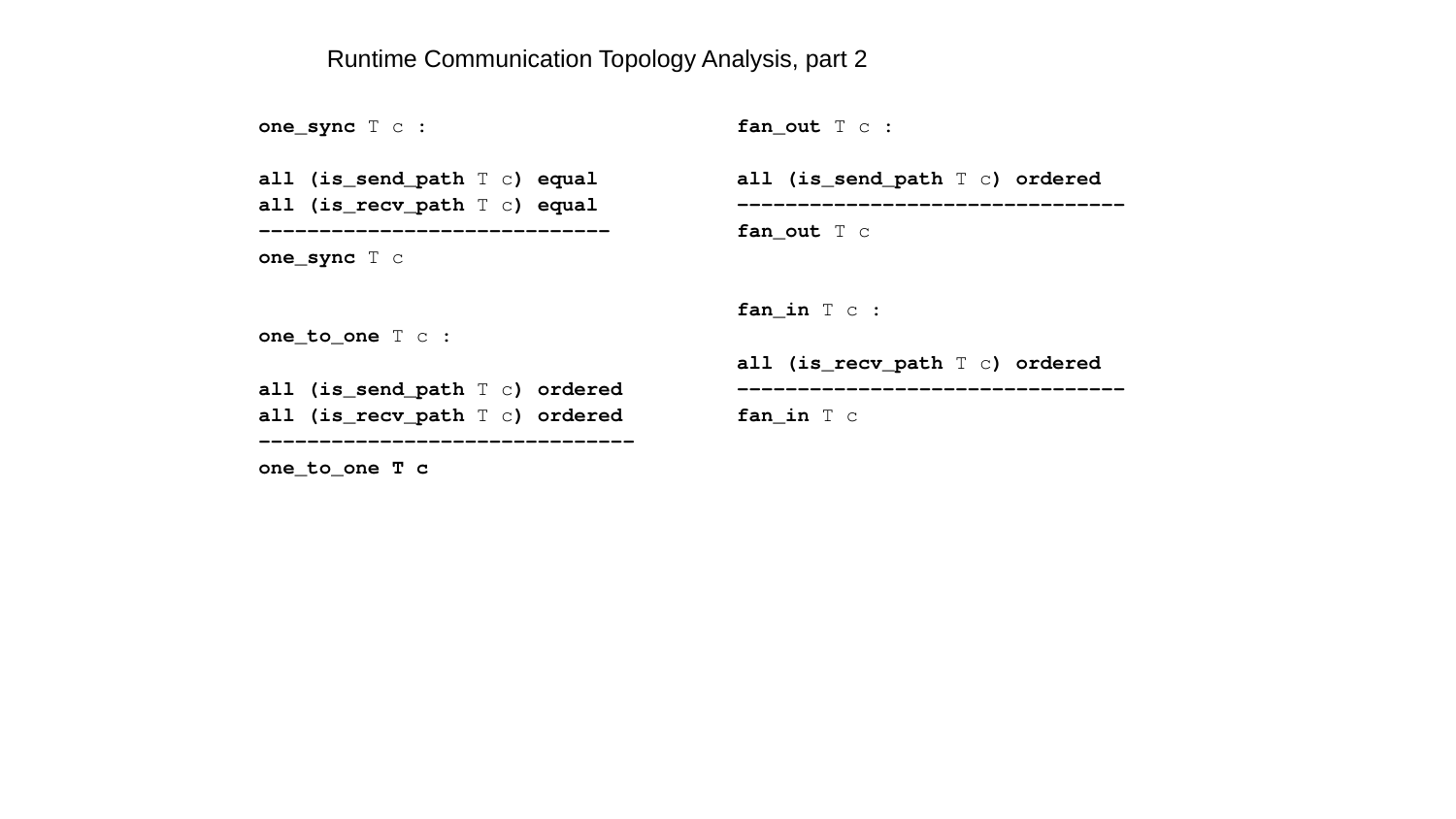

Runtime Communication Topology Analysis, part 2
fan_out T c :

all (is_send_path T c) ordered————————————————————————————————
fan_out T c

fan_in T c :

all (is_recv_path T c) ordered————————————————————————————————
fan_in T c
one_sync T c :

all (is_send_path T c) equal
all (is_recv_path T c) equal—————————————————————————————
one_sync T c

one_to_one T c :

all (is_send_path T c) ordered
all (is_recv_path T c) ordered———————————————————————————————
one_to_one T c